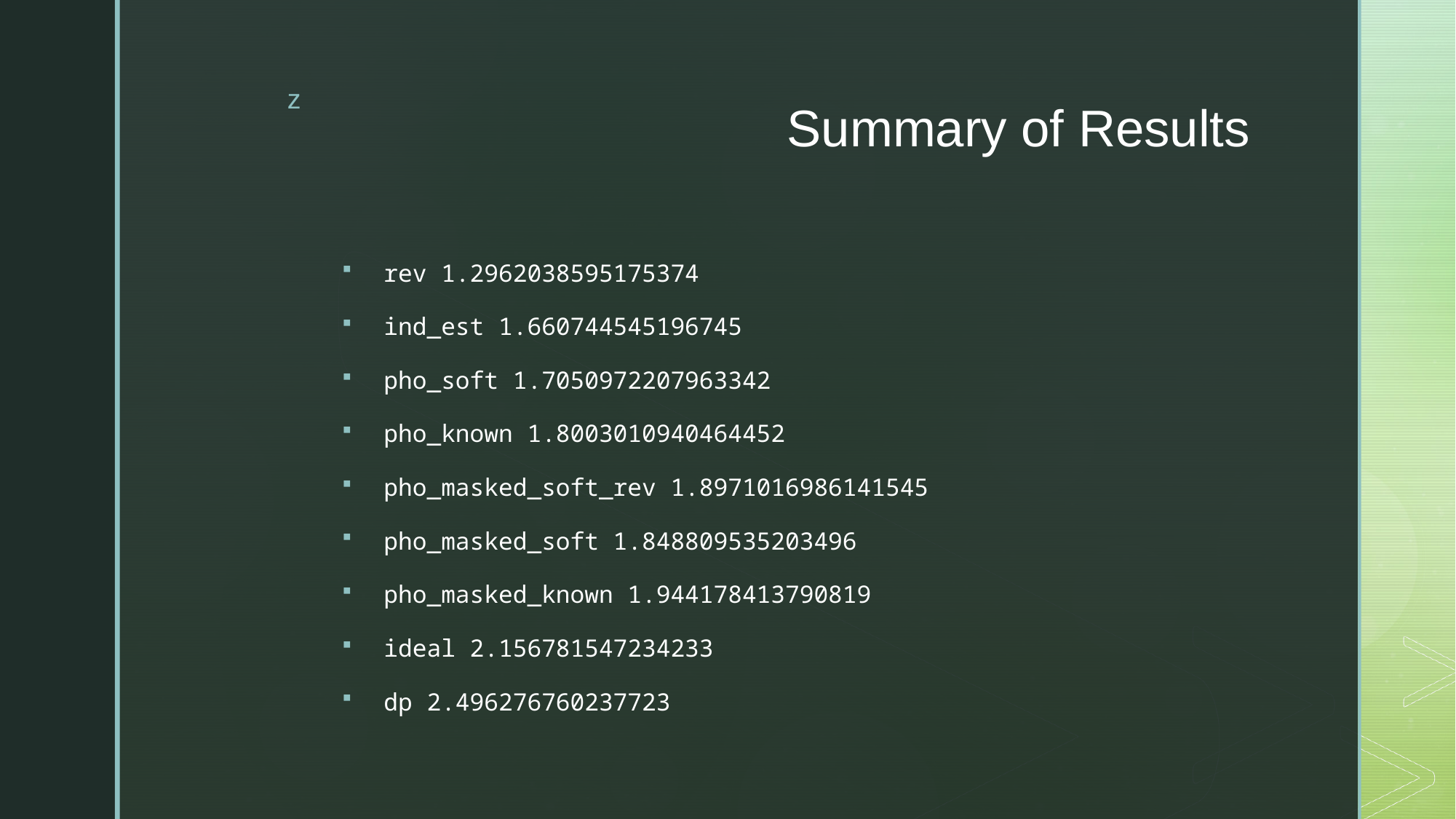

# Summary of Results
rev 1.2962038595175374
ind_est 1.660744545196745
pho_soft 1.7050972207963342
pho_known 1.8003010940464452
pho_masked_soft_rev 1.8971016986141545
pho_masked_soft 1.848809535203496
pho_masked_known 1.944178413790819
ideal 2.156781547234233
dp 2.496276760237723